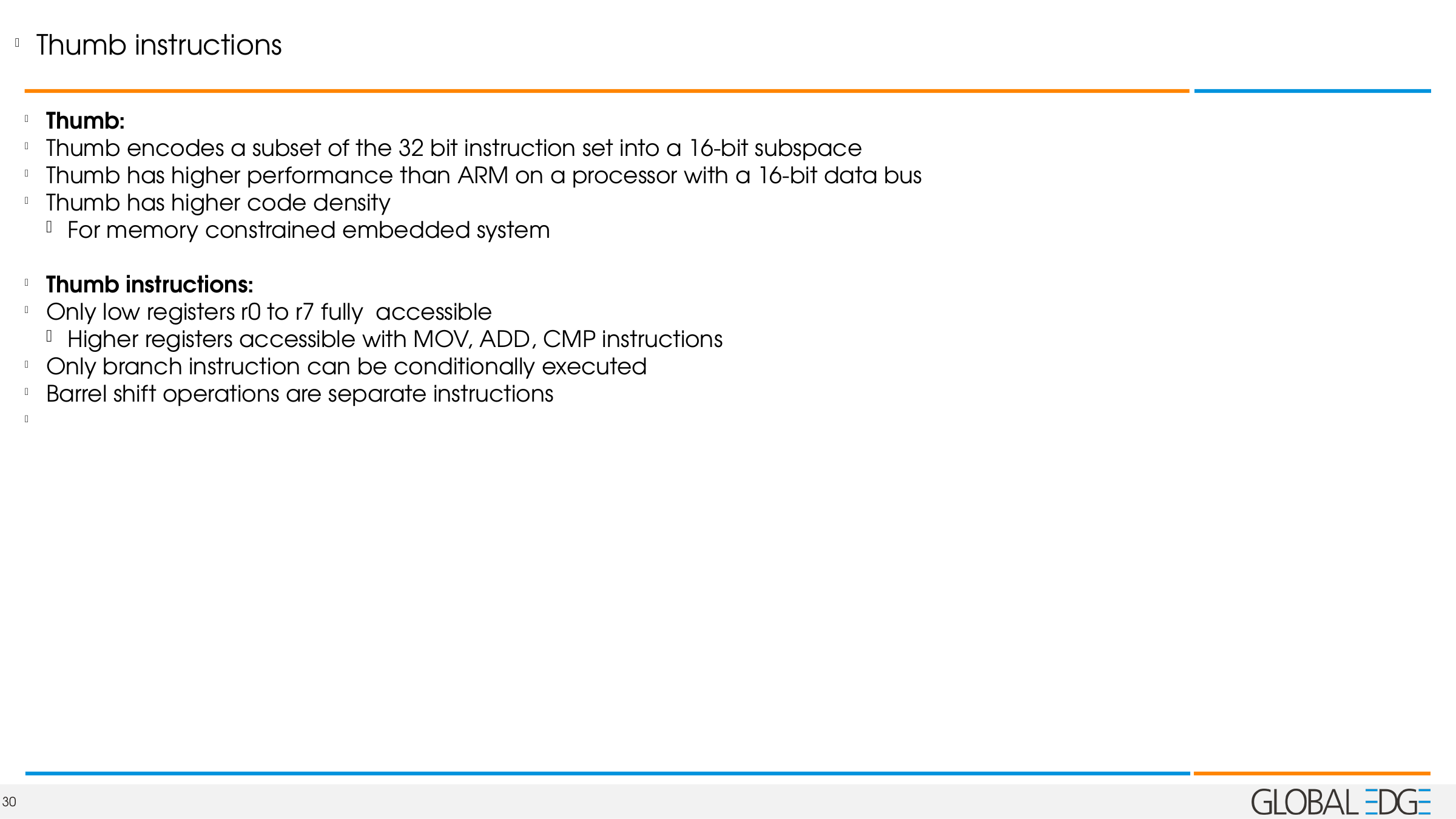

Thumb instructions
Thumb:
Thumb encodes a subset of the 32 bit instruction set into a 16-bit subspace
Thumb has higher performance than ARM on a processor with a 16-bit data bus
Thumb has higher code density
For memory constrained embedded system

Thumb instructions:
Only low registers r0 to r7 fully  accessible
Higher registers accessible with MOV, ADD, CMP instructions
Only branch instruction can be conditionally executed
Barrel shift operations are separate instructions